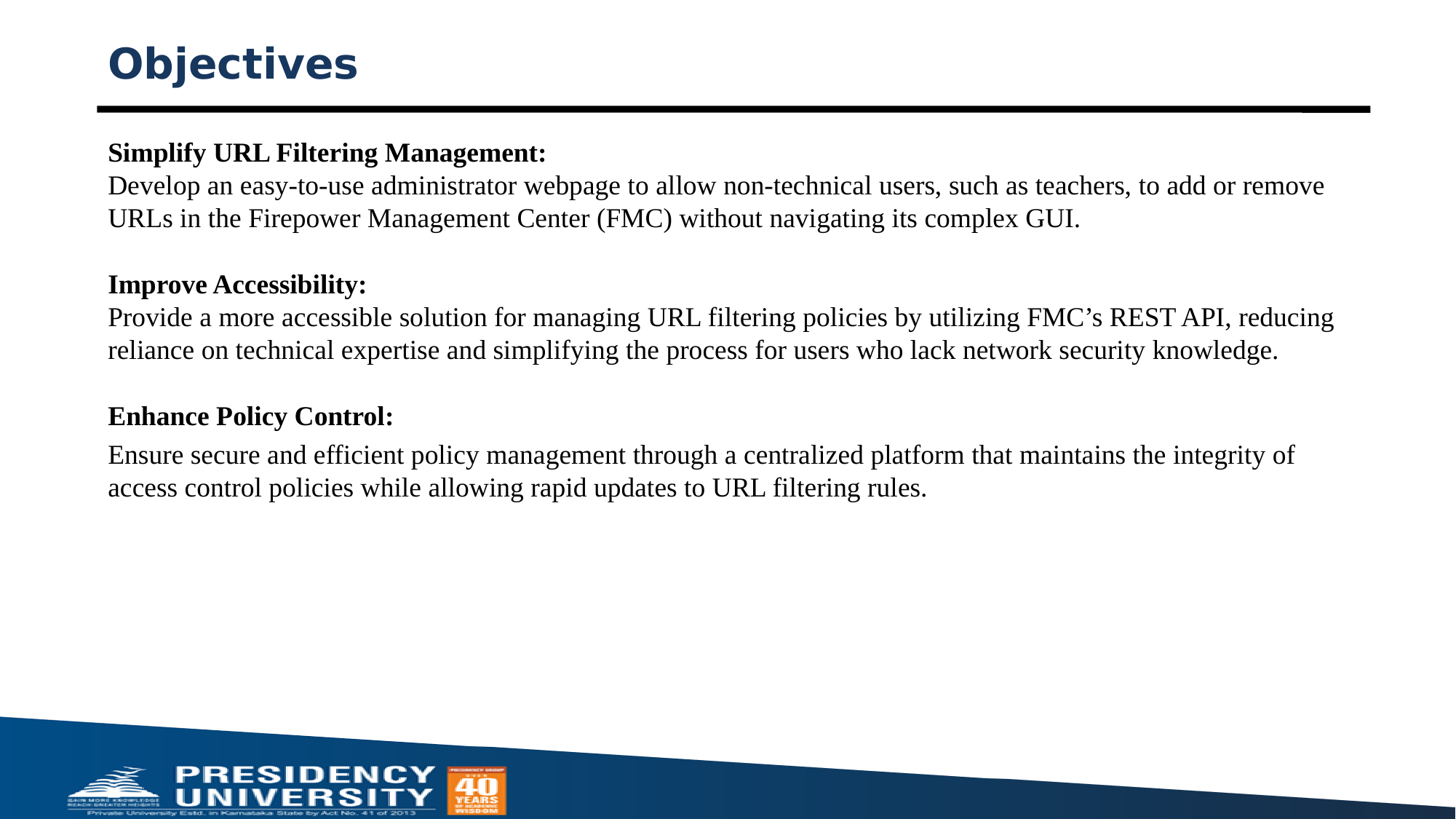

# Objectives
Simplify URL Filtering Management:
Develop an easy-to-use administrator webpage to allow non-technical users, such as teachers, to add or remove URLs in the Firepower Management Center (FMC) without navigating its complex GUI.

Improve Accessibility:
Provide a more accessible solution for managing URL filtering policies by utilizing FMC’s REST API, reducing reliance on technical expertise and simplifying the process for users who lack network security knowledge.

Enhance Policy Control:
Ensure secure and efficient policy management through a centralized platform that maintains the integrity of access control policies while allowing rapid updates to URL filtering rules.